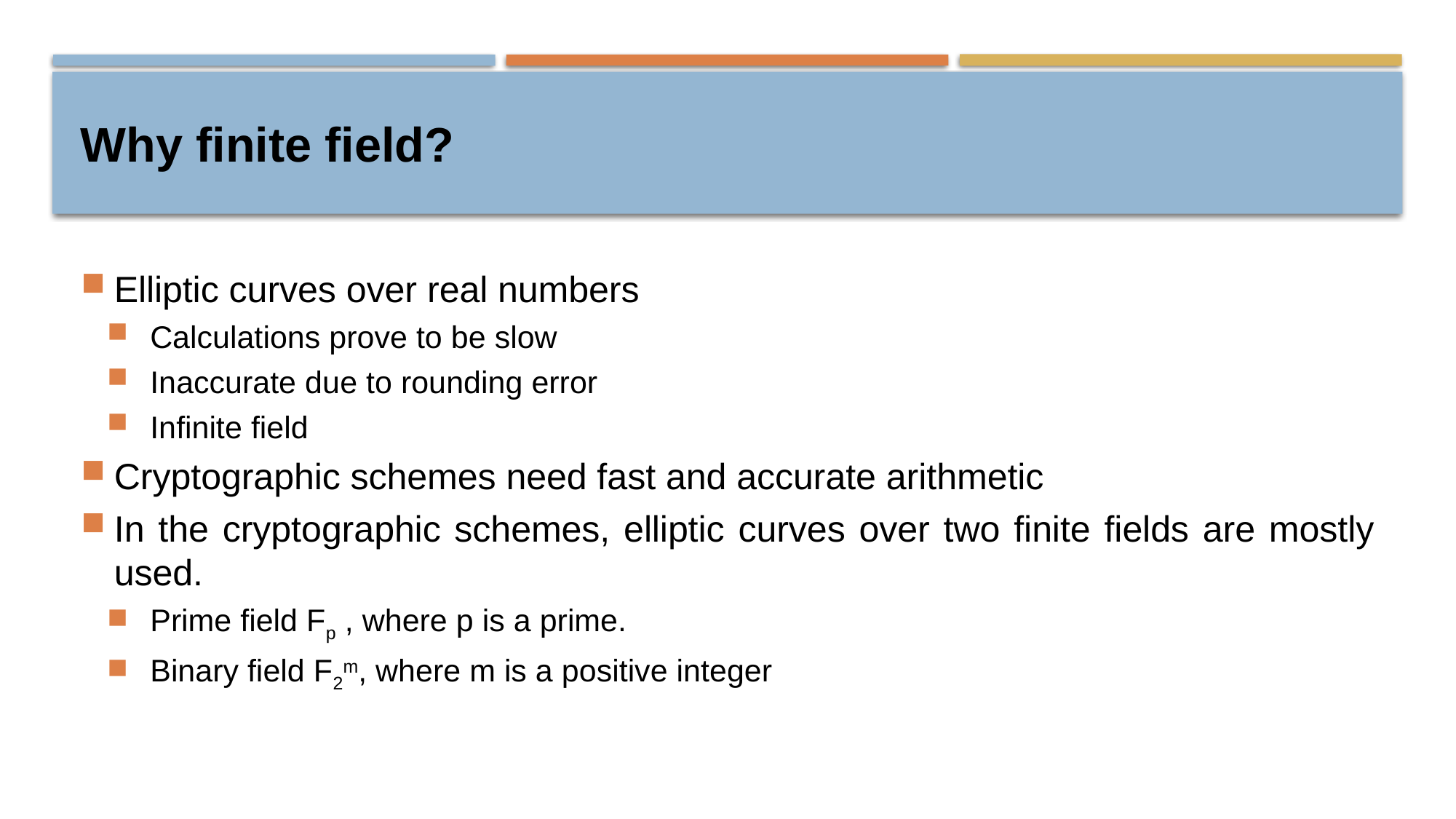

# Why finite field?
Elliptic curves over real numbers
Calculations prove to be slow
Inaccurate due to rounding error
Infinite field
Cryptographic schemes need fast and accurate arithmetic
In the cryptographic schemes, elliptic curves over two finite fields are mostly used.
Prime field Fp , where p is a prime.
Binary field F2m, where m is a positive integer